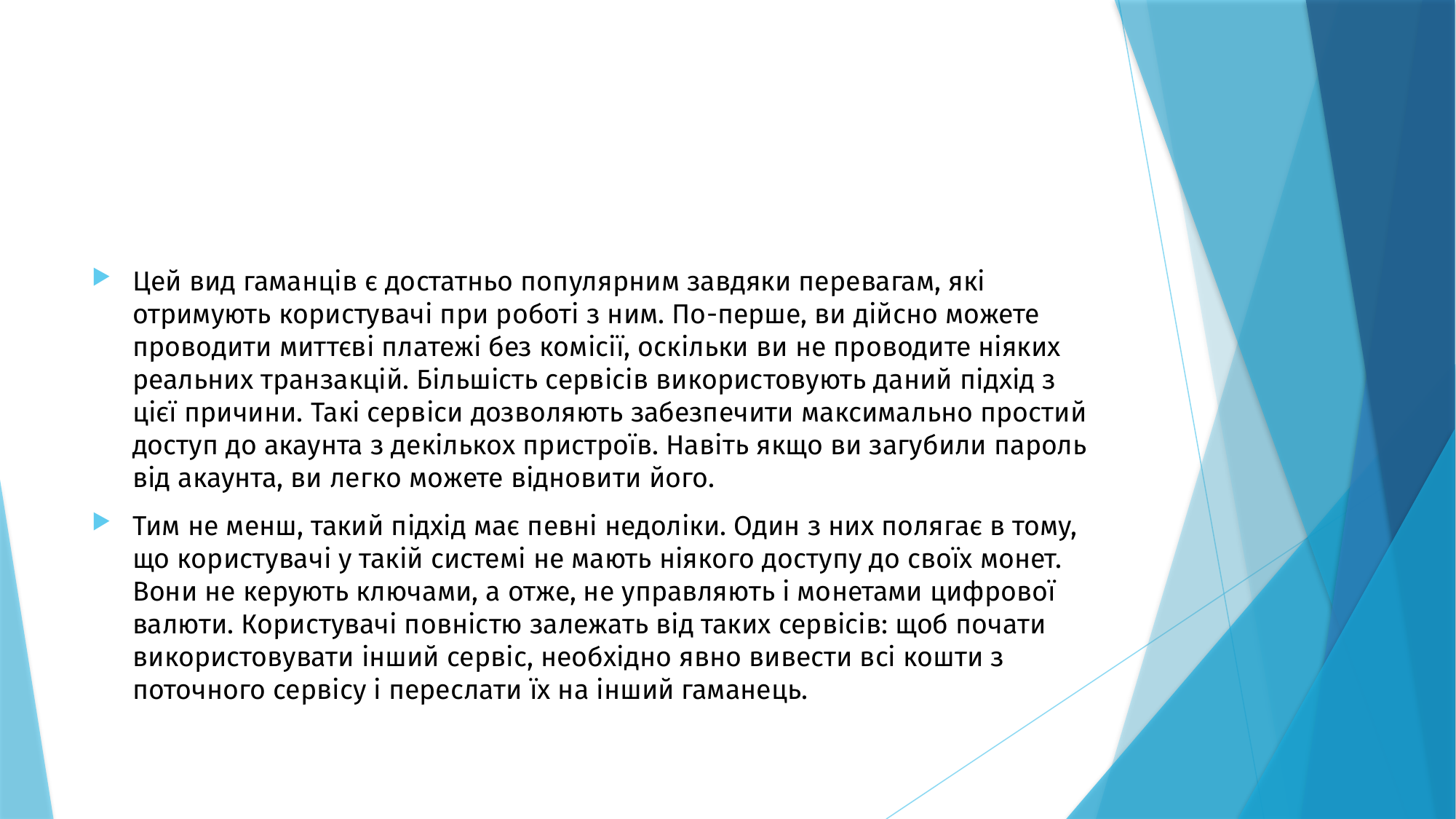

#
Цей вид гаманців є достатньо популярним завдяки перевагам, які отримують користувачі при роботі з ним. По-перше, ви дійсно можете проводити миттєві платежі без комісії, оскільки ви не проводите ніяких реальних транзакцій. Більшість сервісів використовують даний підхід з цієї причини. Такі сервіси дозволяють забезпечити максимально простий доступ до акаунта з декількох пристроїв. Навіть якщо ви загубили пароль від акаунта, ви легко можете відновити його.
Тим не менш, такий підхід має певні недоліки. Один з них полягає в тому, що користувачі у такій системі не мають ніякого доступу до своїх монет. Вони не керують ключами, а отже, не управляють і монетами цифрової валюти. Користувачі повністю залежать від таких сервісів: щоб почати використовувати інший сервіс, необхідно явно вивести всі кошти з поточного сервісу і переслати їх на інший гаманець.